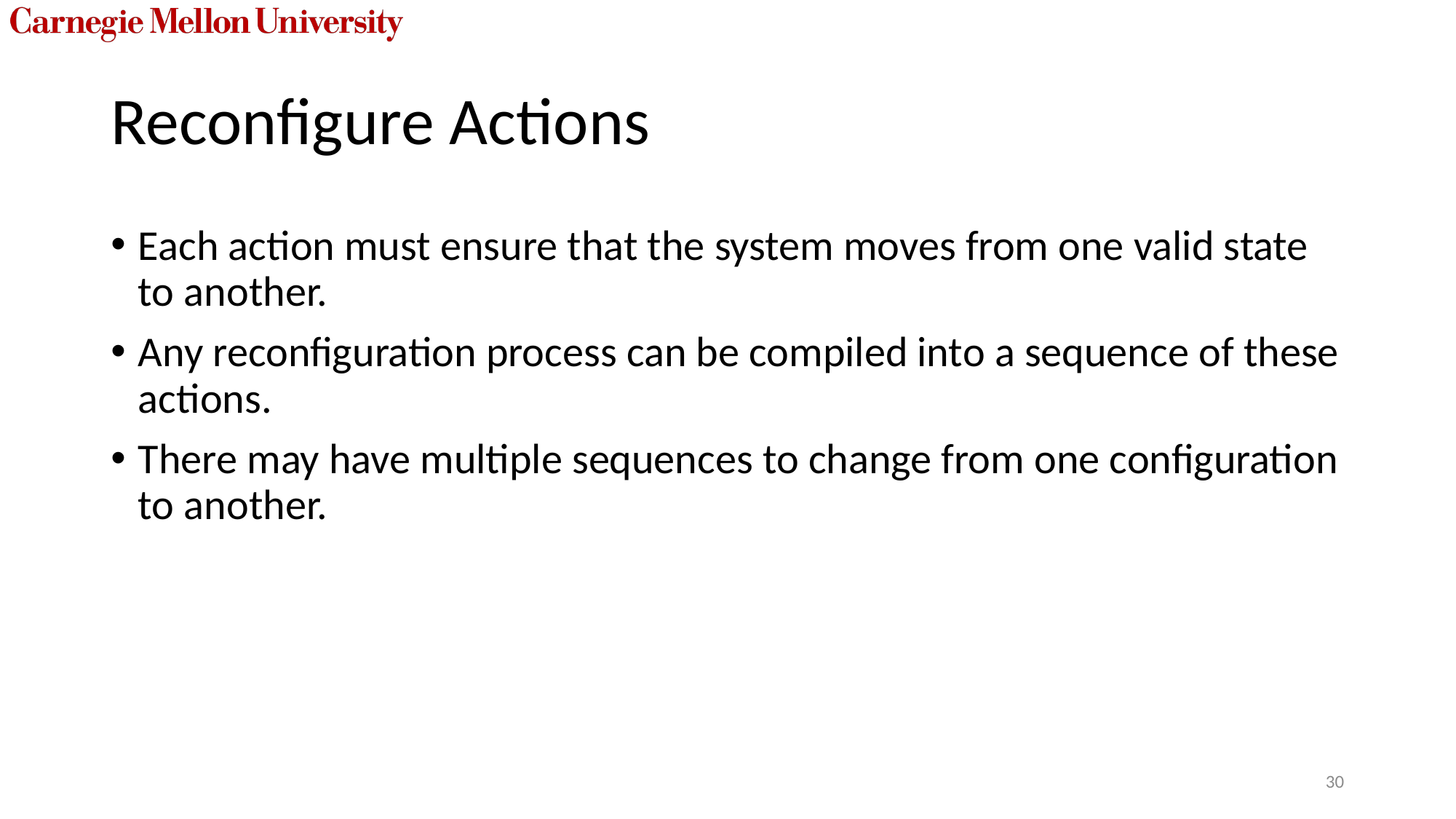

# Reconfigure Actions
Each action must ensure that the system moves from one valid state to another.
Any reconfiguration process can be compiled into a sequence of these actions.
There may have multiple sequences to change from one configuration to another.

30